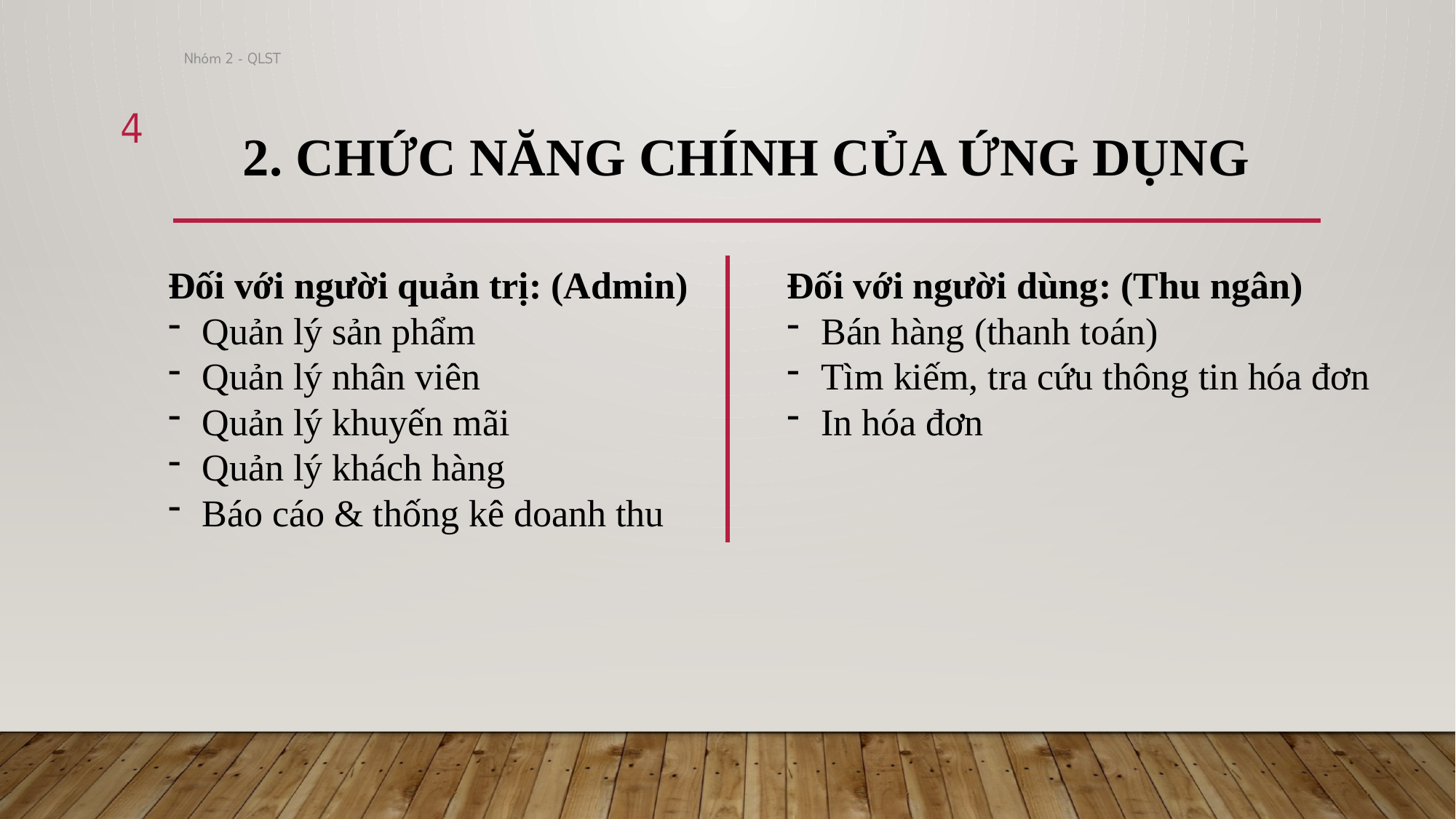

Nhóm 2 - QLST
4
# 2. Chức năng chính của ứng dụng
Đối với người quản trị: (Admin)
Quản lý sản phẩm
Quản lý nhân viên
Quản lý khuyến mãi
Quản lý khách hàng
Báo cáo & thống kê doanh thu
Đối với người dùng: (Thu ngân)
Bán hàng (thanh toán)
Tìm kiếm, tra cứu thông tin hóa đơn
In hóa đơn